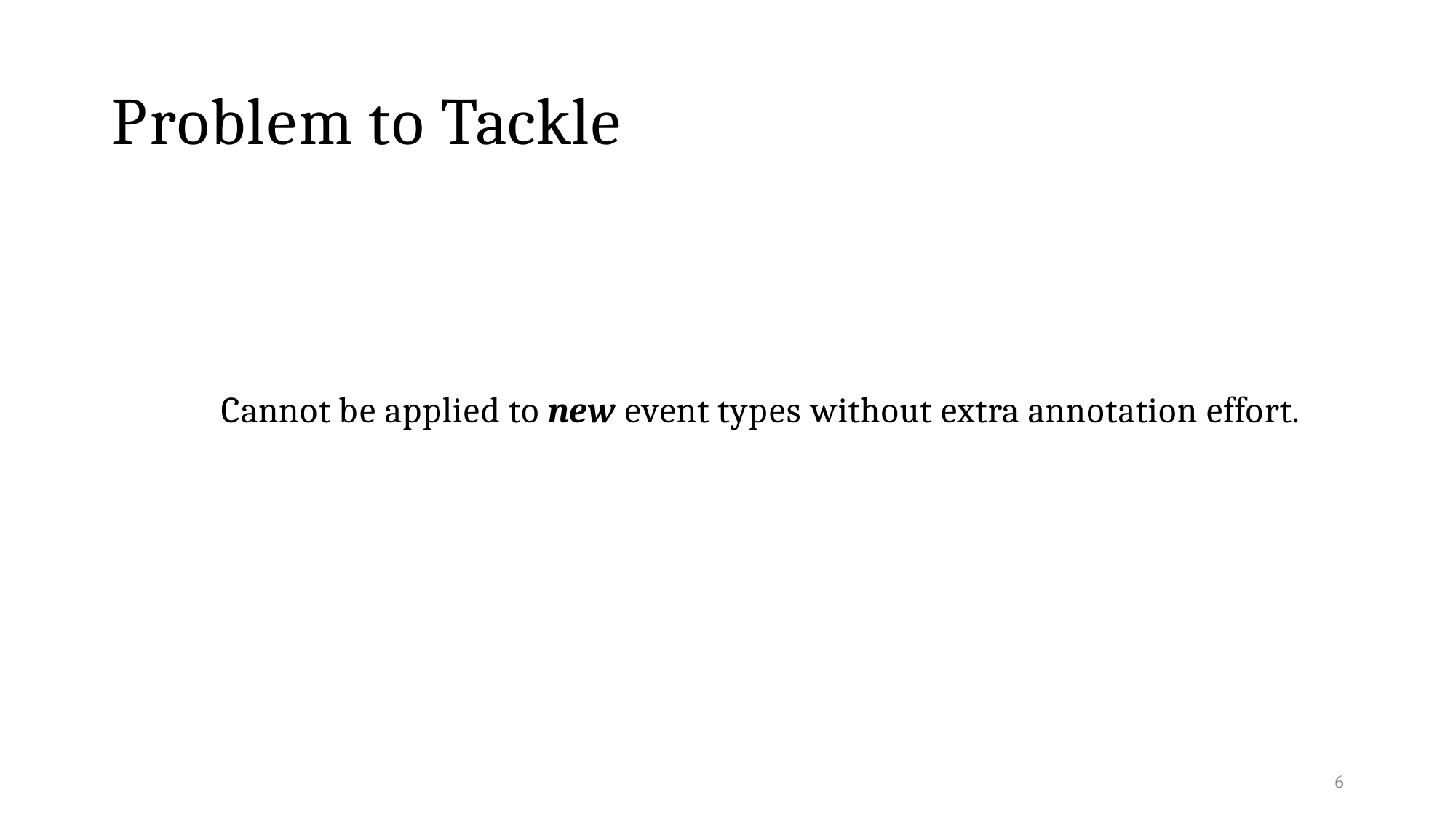

# Problem to Tackle

	Cannot be applied to new event types without extra annotation effort.

6